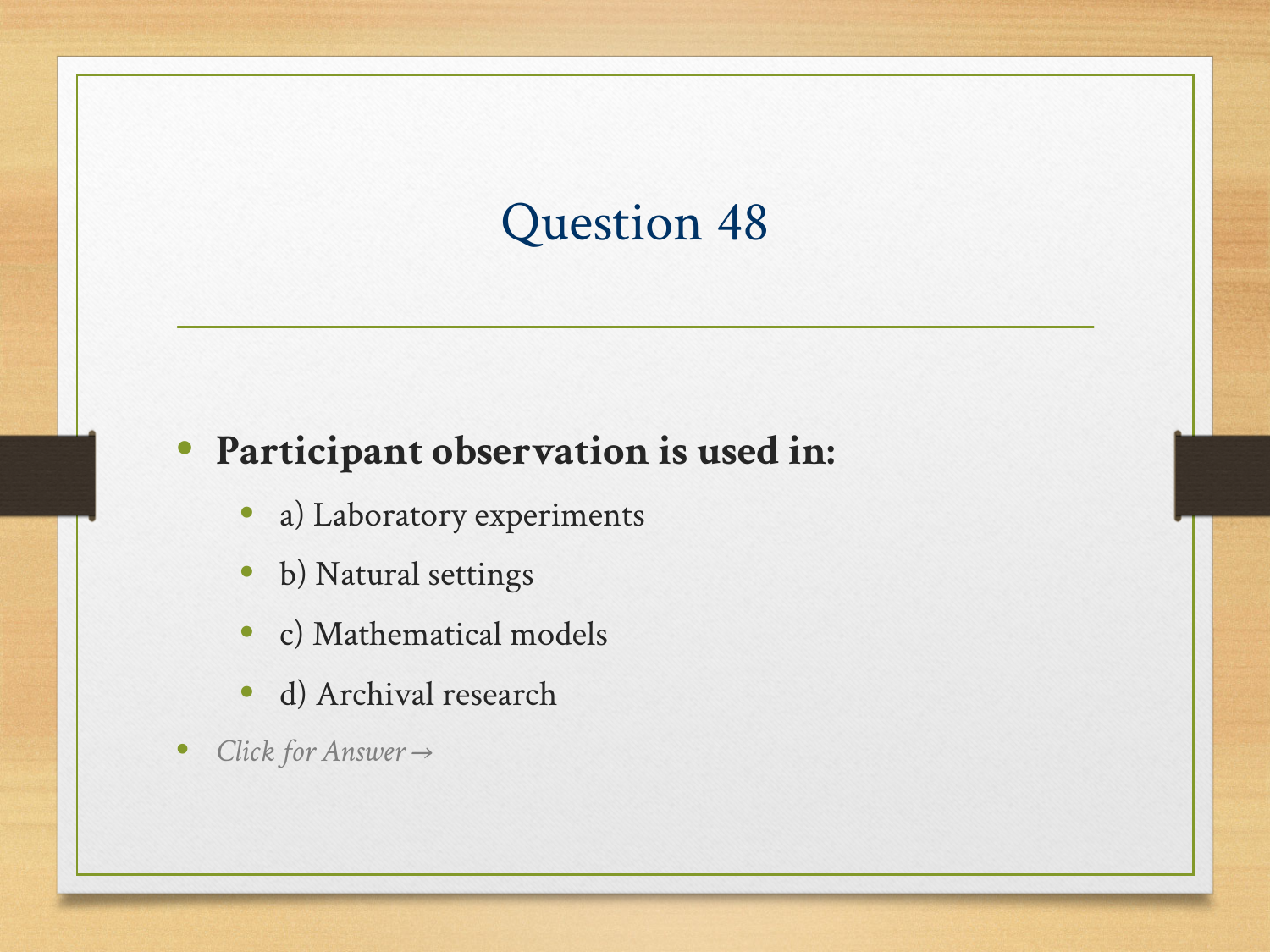

# Question 48

Participant observation is used in:
a) Laboratory experiments
b) Natural settings
c) Mathematical models
d) Archival research
Click for Answer →